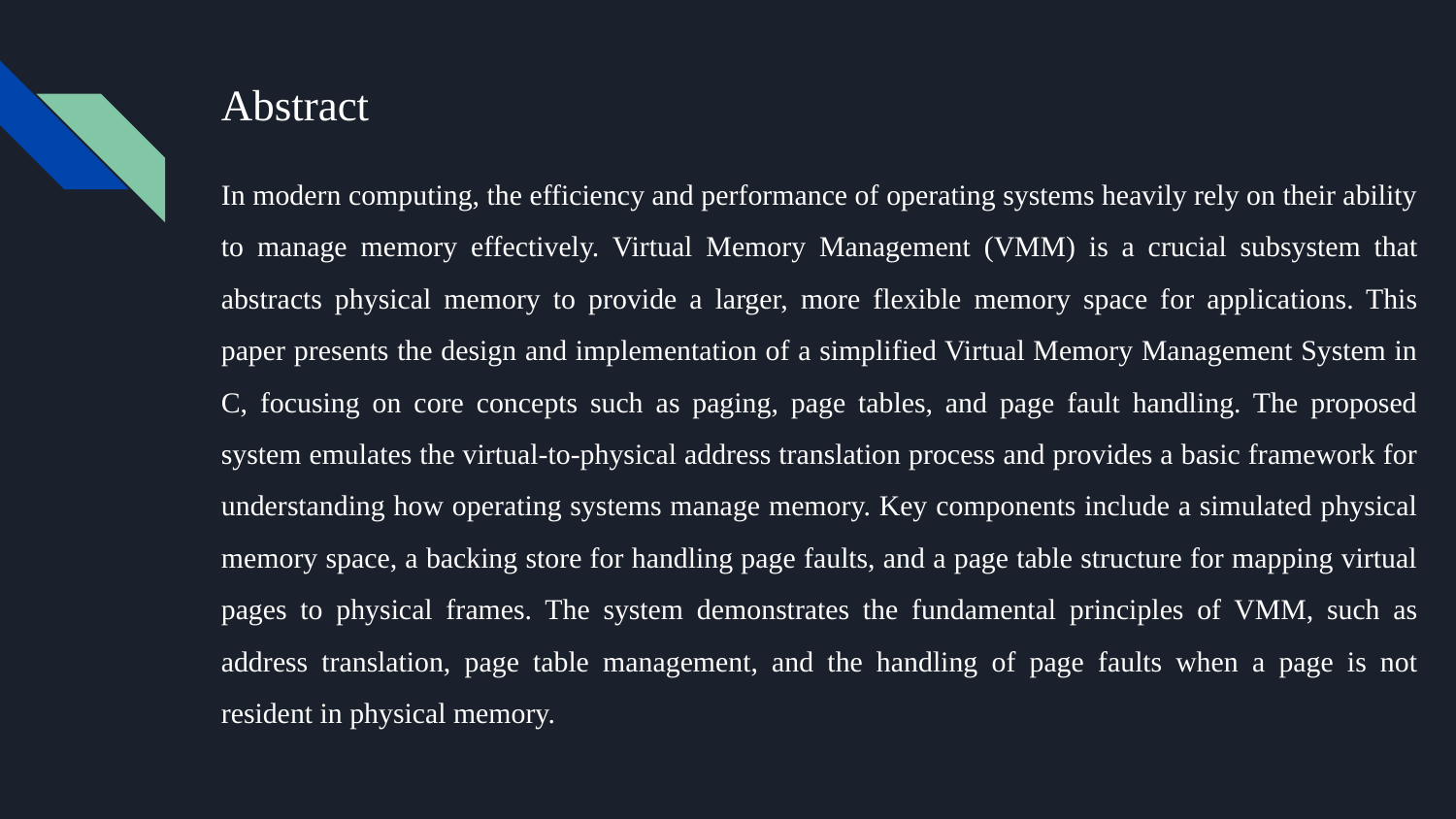

# Abstract
In modern computing, the efficiency and performance of operating systems heavily rely on their ability to manage memory effectively. Virtual Memory Management (VMM) is a crucial subsystem that abstracts physical memory to provide a larger, more flexible memory space for applications. This paper presents the design and implementation of a simplified Virtual Memory Management System in C, focusing on core concepts such as paging, page tables, and page fault handling. The proposed system emulates the virtual-to-physical address translation process and provides a basic framework for understanding how operating systems manage memory. Key components include a simulated physical memory space, a backing store for handling page faults, and a page table structure for mapping virtual pages to physical frames. The system demonstrates the fundamental principles of VMM, such as address translation, page table management, and the handling of page faults when a page is not resident in physical memory.